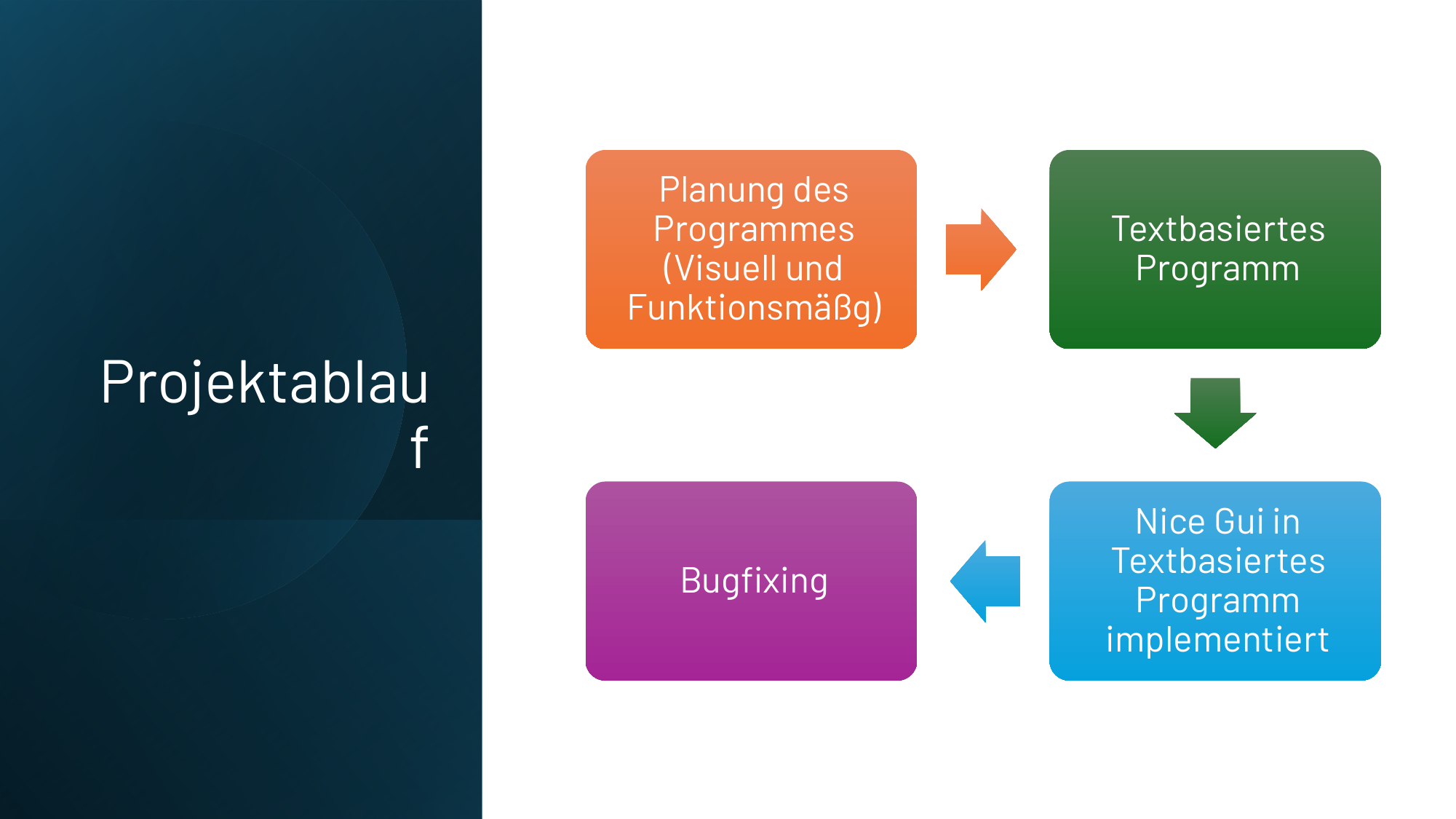

Planung des Programmes (Visuell und Funktionsmäßg)

Textbasiertes Programm

Nice Gui in Textbasiertes Programm implementiert

Bugfixing

# Projektablauf